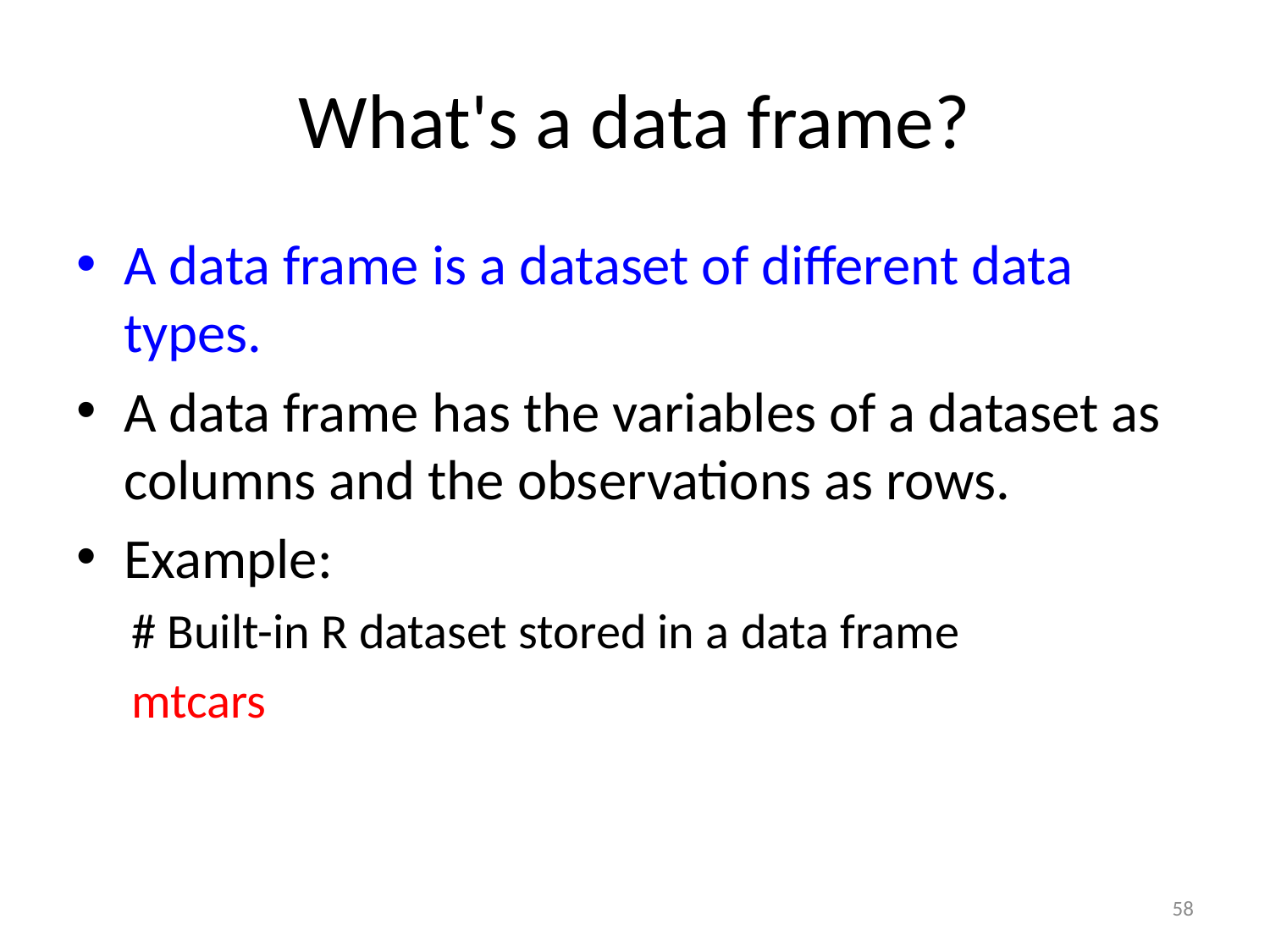

# What's a data frame?
A data frame is a dataset of different data types.
A data frame has the variables of a dataset as columns and the observations as rows.
Example:
# Built-in R dataset stored in a data frame
mtcars

58